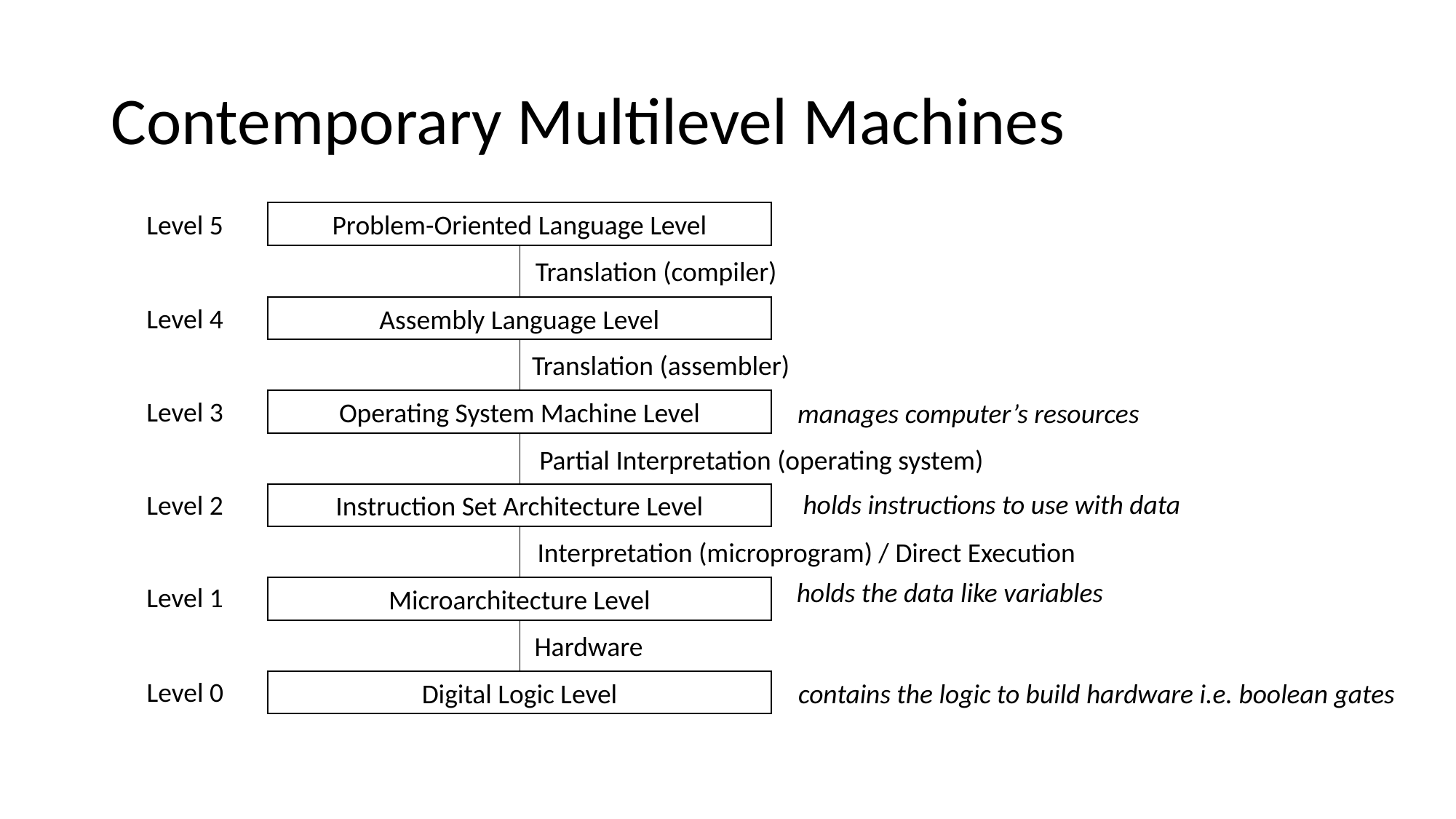

# Contemporary Multilevel Machines
Level 5
Problem-Oriented Language Level
Translation (compiler)
Level 4
Assembly Language Level
Translation (assembler)
Level 3
Operating System Machine Level
manages computer’s resources
Partial Interpretation (operating system)
holds instructions to use with data
Level 2
Instruction Set Architecture Level
Interpretation (microprogram) / Direct Execution
holds the data like variables
Level 1
Microarchitecture Level
Hardware
Level 0
Digital Logic Level
contains the logic to build hardware i.e. boolean gates